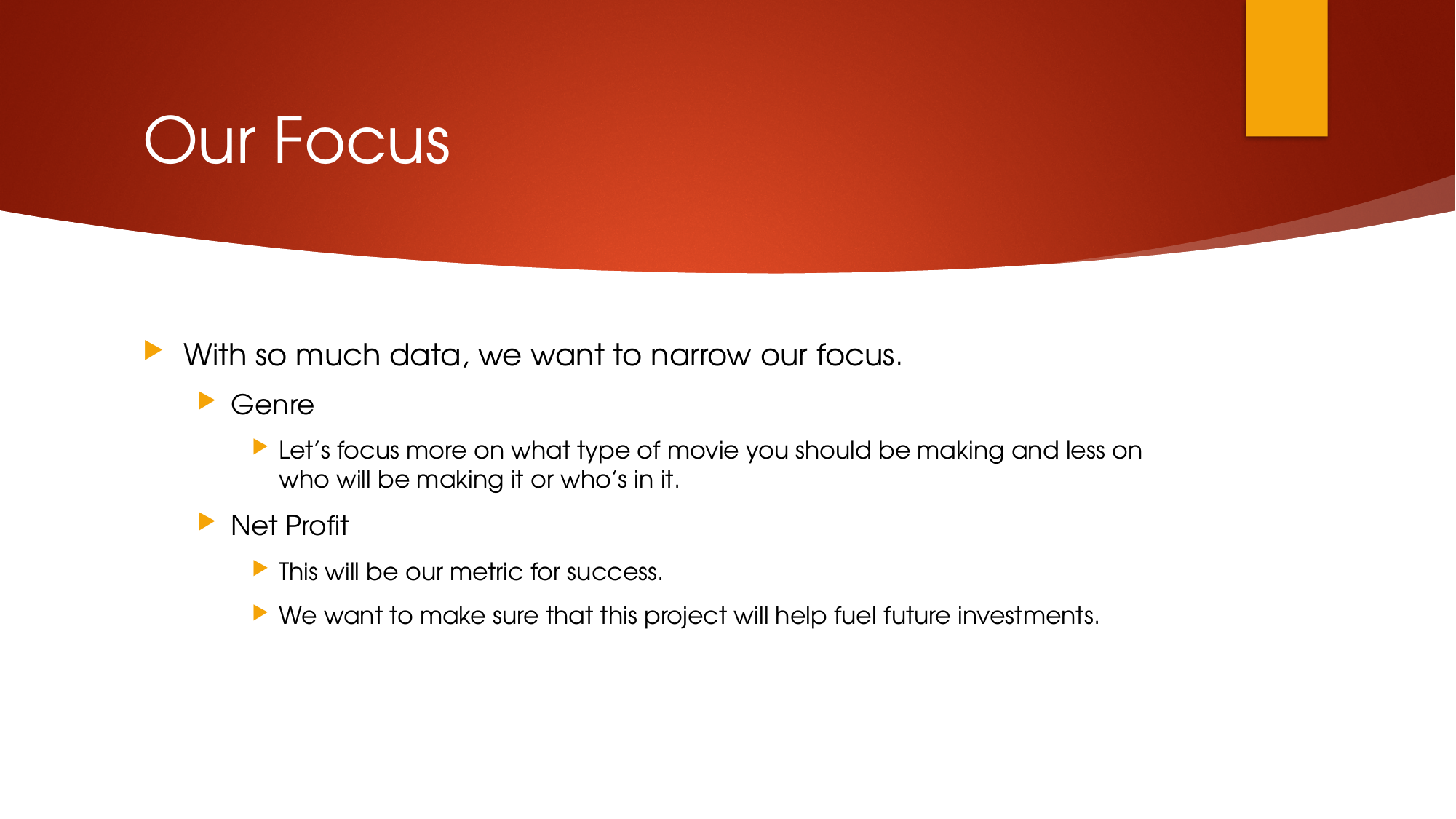

# Our Focus

With so much data, we want to narrow our focus.
Genre
Let’s focus more on what type of movie you should be making and less on who will be making it or who’s in it.
Net Profit
This will be our metric for success.
We want to make sure that this project will help fuel future investments.